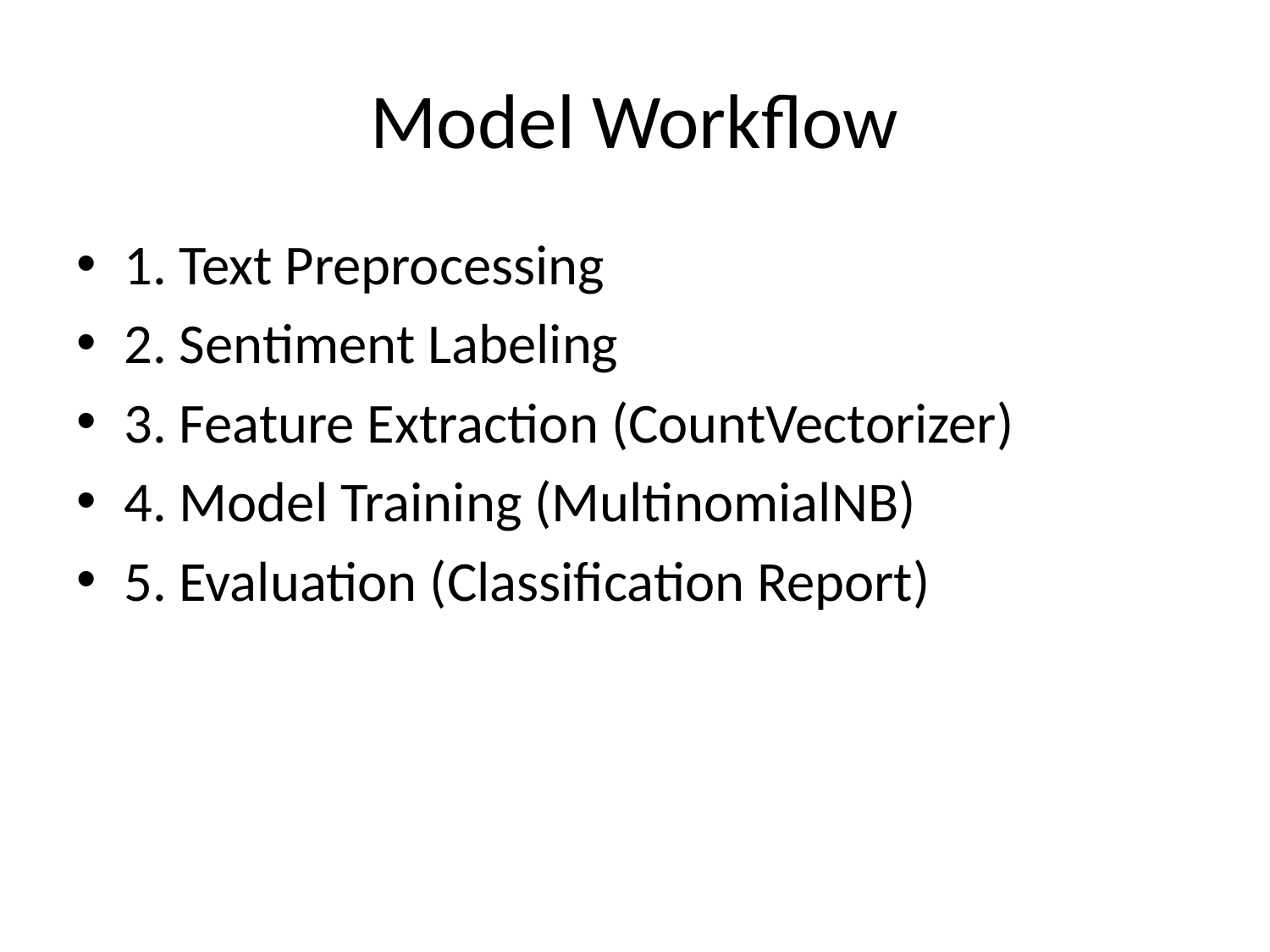

# Model Workflow
1. Text Preprocessing
2. Sentiment Labeling
3. Feature Extraction (CountVectorizer)
4. Model Training (MultinomialNB)
5. Evaluation (Classification Report)